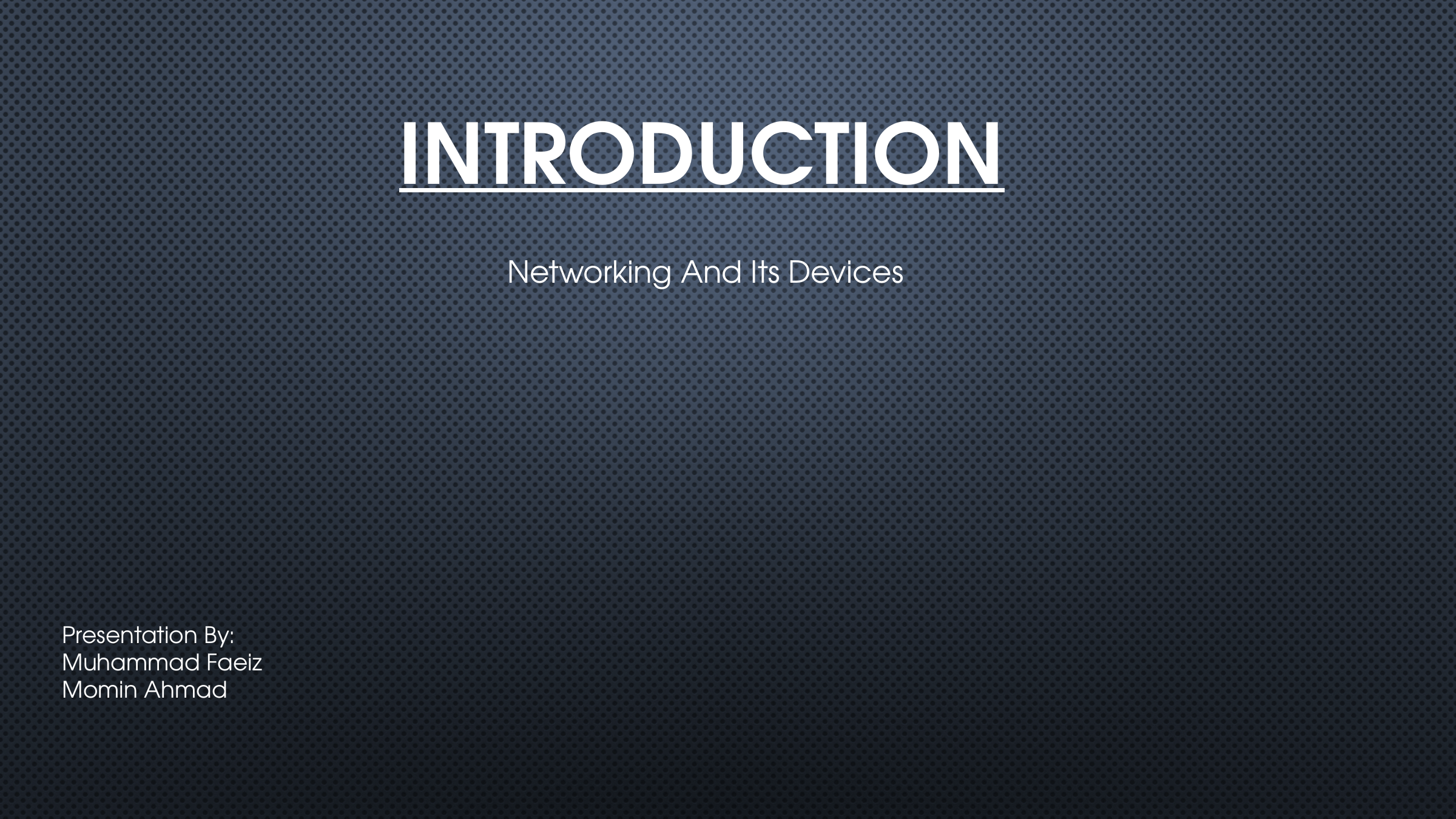

INTRODUCTION
Networking And Its Devices
Presentation By:
Muhammad Faeiz
Momin Ahmad